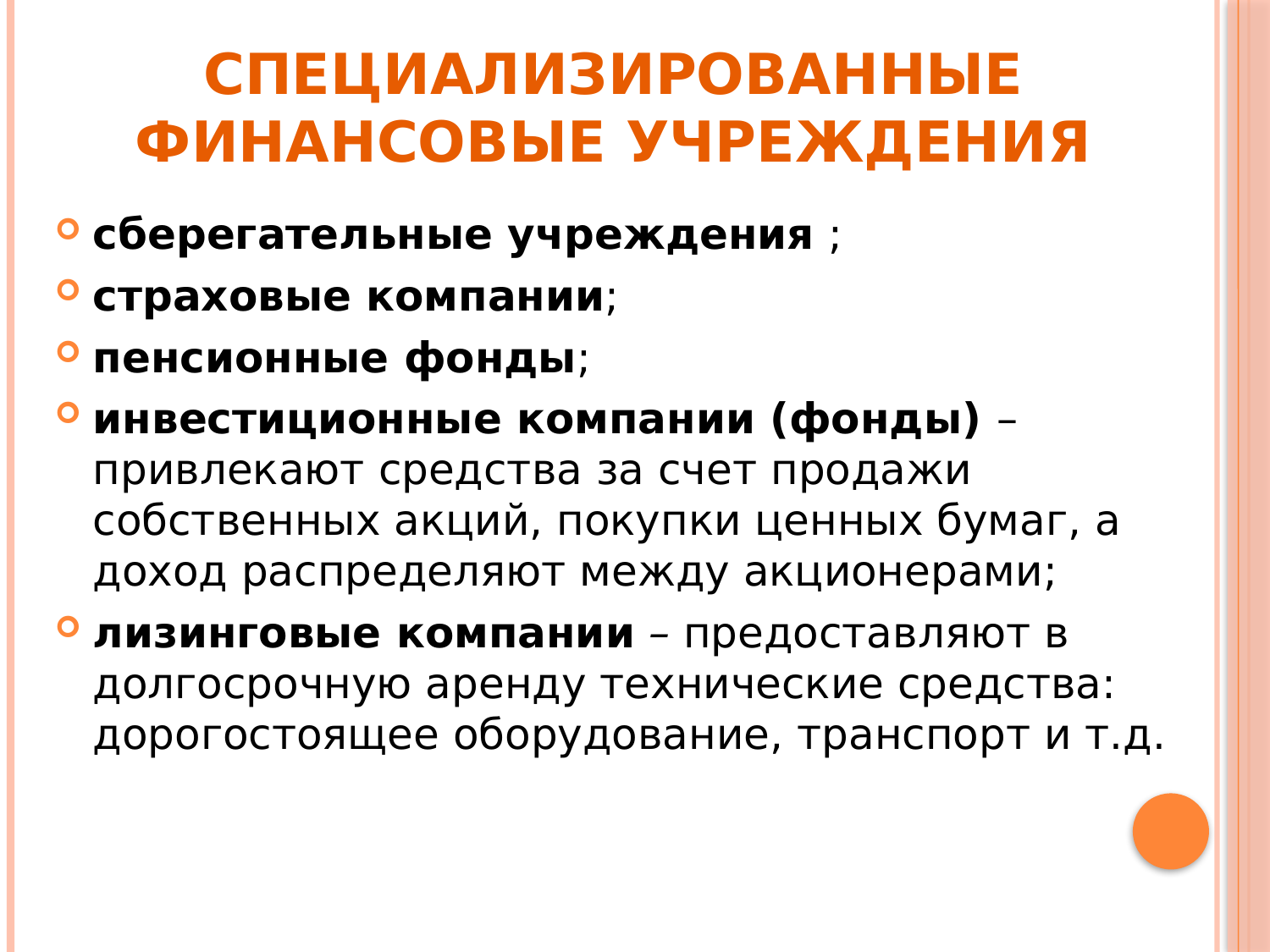

# Специализированные финансовые учреждения
сберегательные учреждения ;
страховые компании;
пенсионные фонды;
инвестиционные компании (фонды) – привлекают средства за счет продажи собственных акций, покупки ценных бумаг, а доход распределяют между акционерами;
лизинговые компании – предоставляют в долгосрочную аренду технические средства: дорогостоящее оборудование, транспорт и т.д.